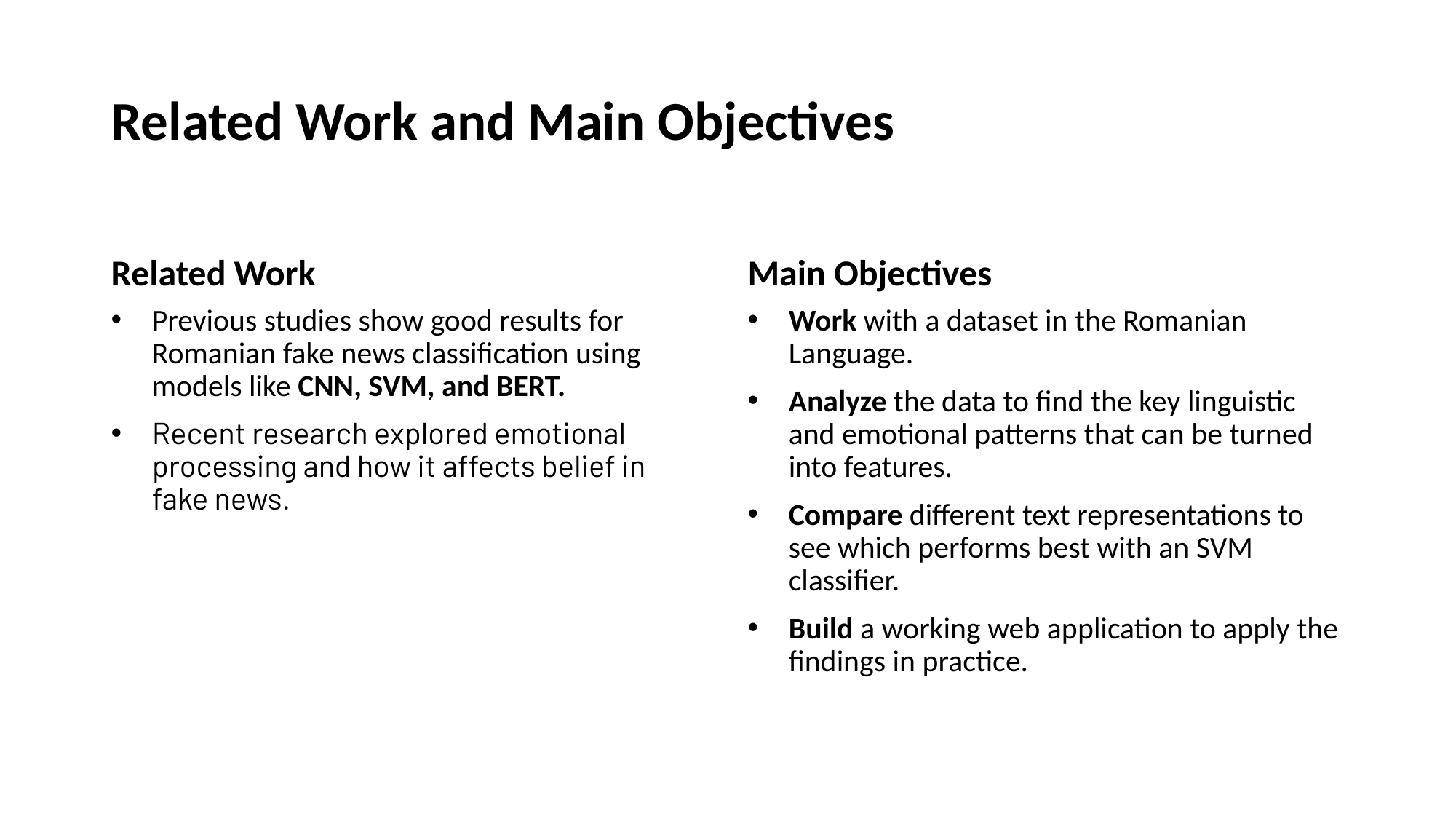

# Related Work and Main Objectives
Related Work
Main Objectives
Previous studies show good results for Romanian fake news classification using models like CNN, SVM, and BERT.
Recent research explored emotional processing and how it affects belief in fake news.

Work with a dataset in the Romanian Language.
Analyze the data to find the key linguistic and emotional patterns that can be turned into features.
Compare different text representations to see which performs best with an SVM classifier.
Build a working web application to apply the findings in practice.